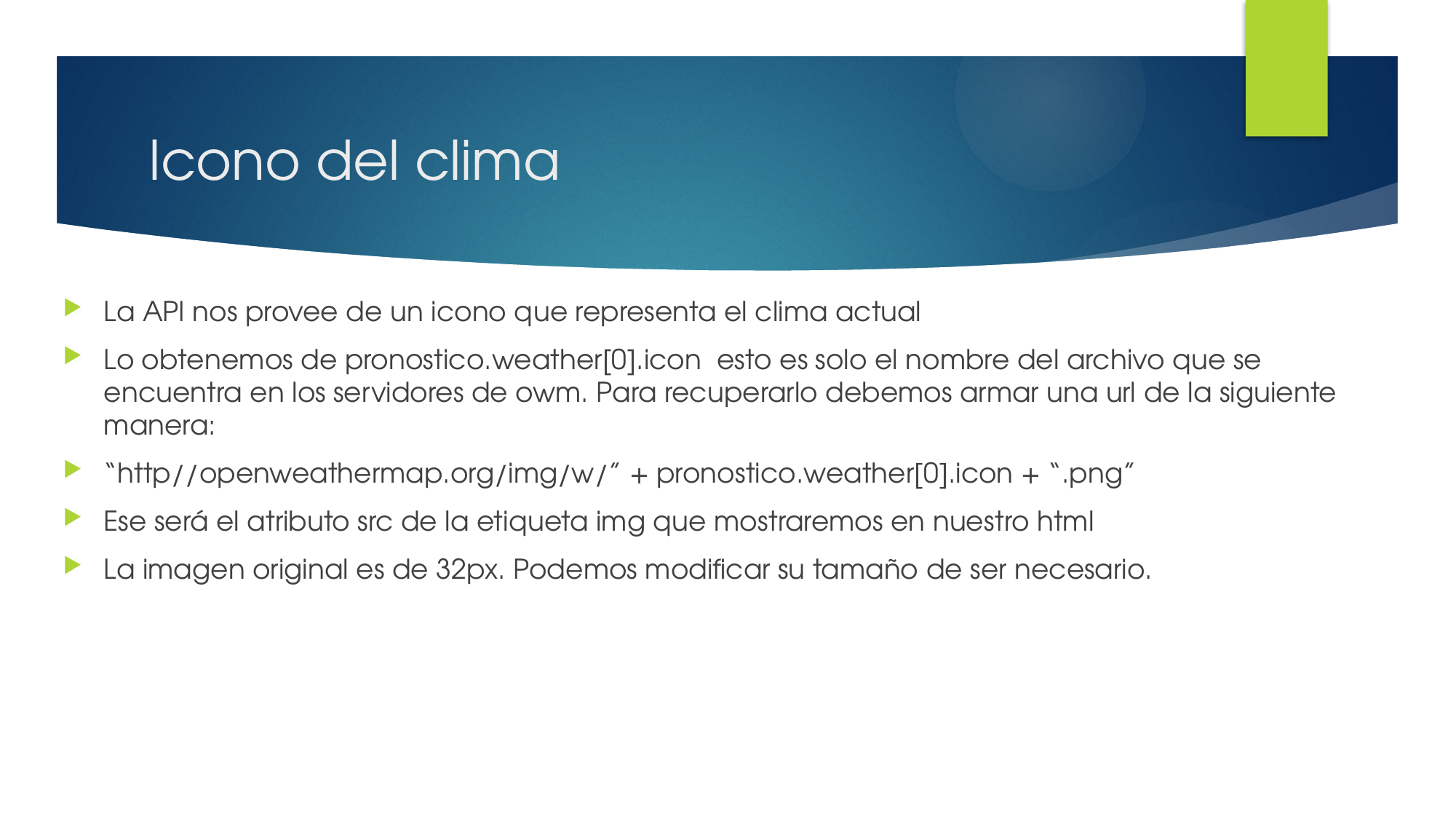

# Icono del clima
La API nos provee de un icono que representa el clima actual
Lo obtenemos de pronostico.weather[0].icon  esto es solo el nombre del archivo que se encuentra en los servidores de owm. Para recuperarlo debemos armar una url de la siguiente manera:
“http//openweathermap.org/img/w/” + pronostico.weather[0].icon + “.png”
Ese será el atributo src de la etiqueta img que mostraremos en nuestro html
La imagen original es de 32px. Podemos modificar su tamaño de ser necesario.